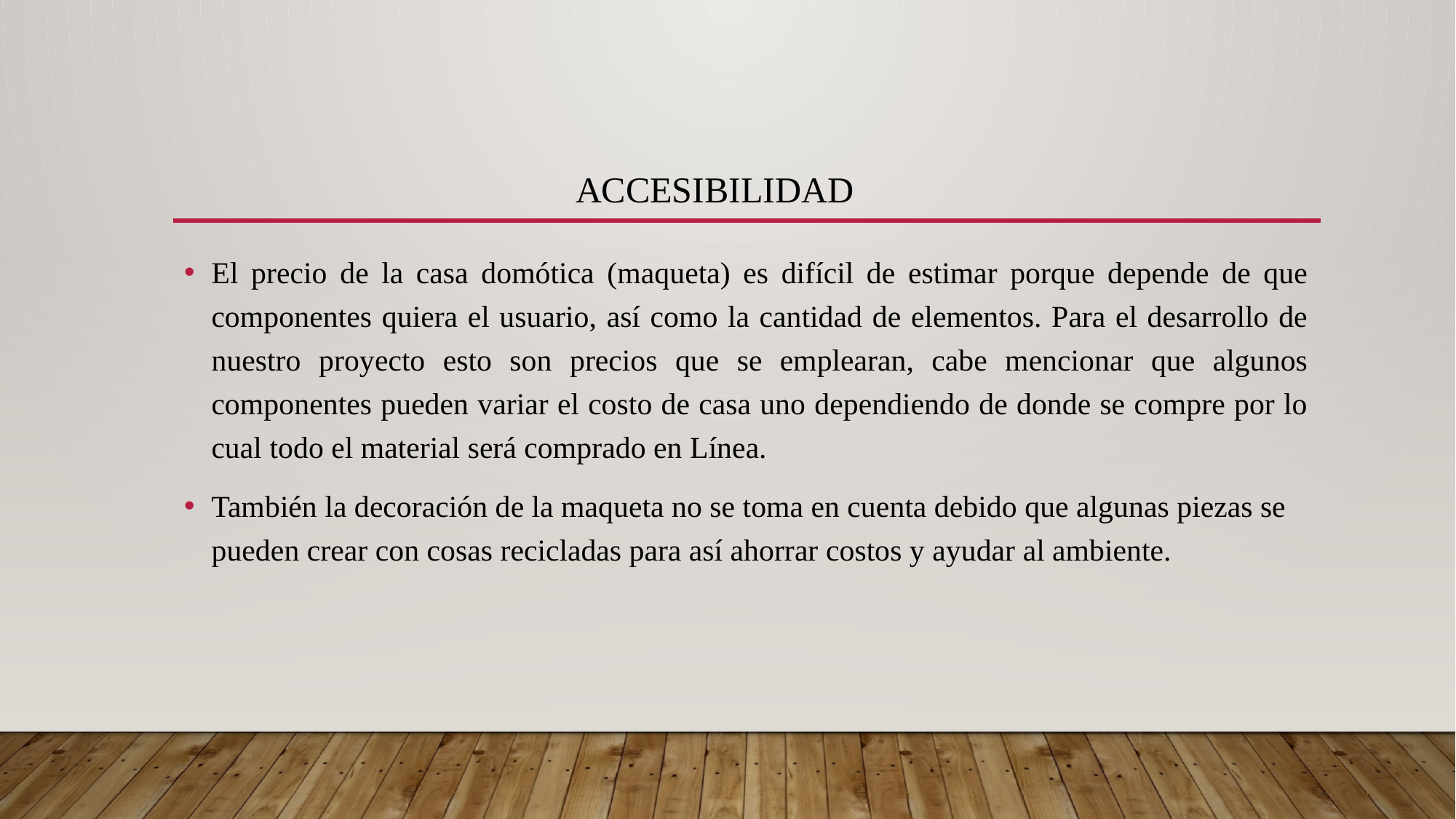

# Accesibilidad
El precio de la casa domótica (maqueta) es difícil de estimar porque depende de que componentes quiera el usuario, así como la cantidad de elementos. Para el desarrollo de nuestro proyecto esto son precios que se emplearan, cabe mencionar que algunos componentes pueden variar el costo de casa uno dependiendo de donde se compre por lo cual todo el material será comprado en Línea.
También la decoración de la maqueta no se toma en cuenta debido que algunas piezas se pueden crear con cosas recicladas para así ahorrar costos y ayudar al ambiente.